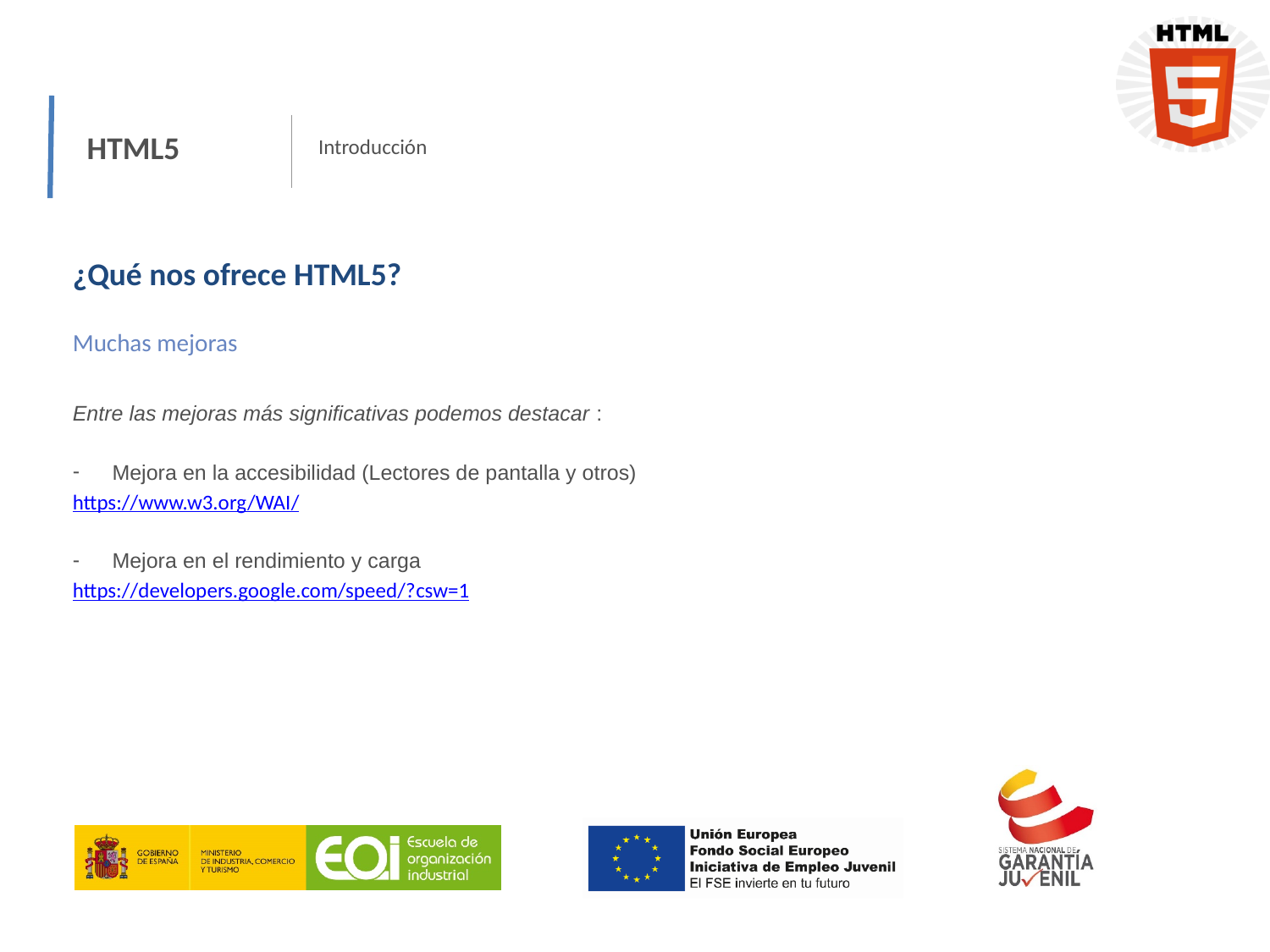

HTML5
Introducción
¿Qué nos ofrece HTML5?
Muchas mejoras
Entre las mejoras más significativas podemos destacar :

Mejora en la accesibilidad (Lectores de pantalla y otros)
https://www.w3.org/WAI/

Mejora en el rendimiento y carga
https://developers.google.com/speed/?csw=1